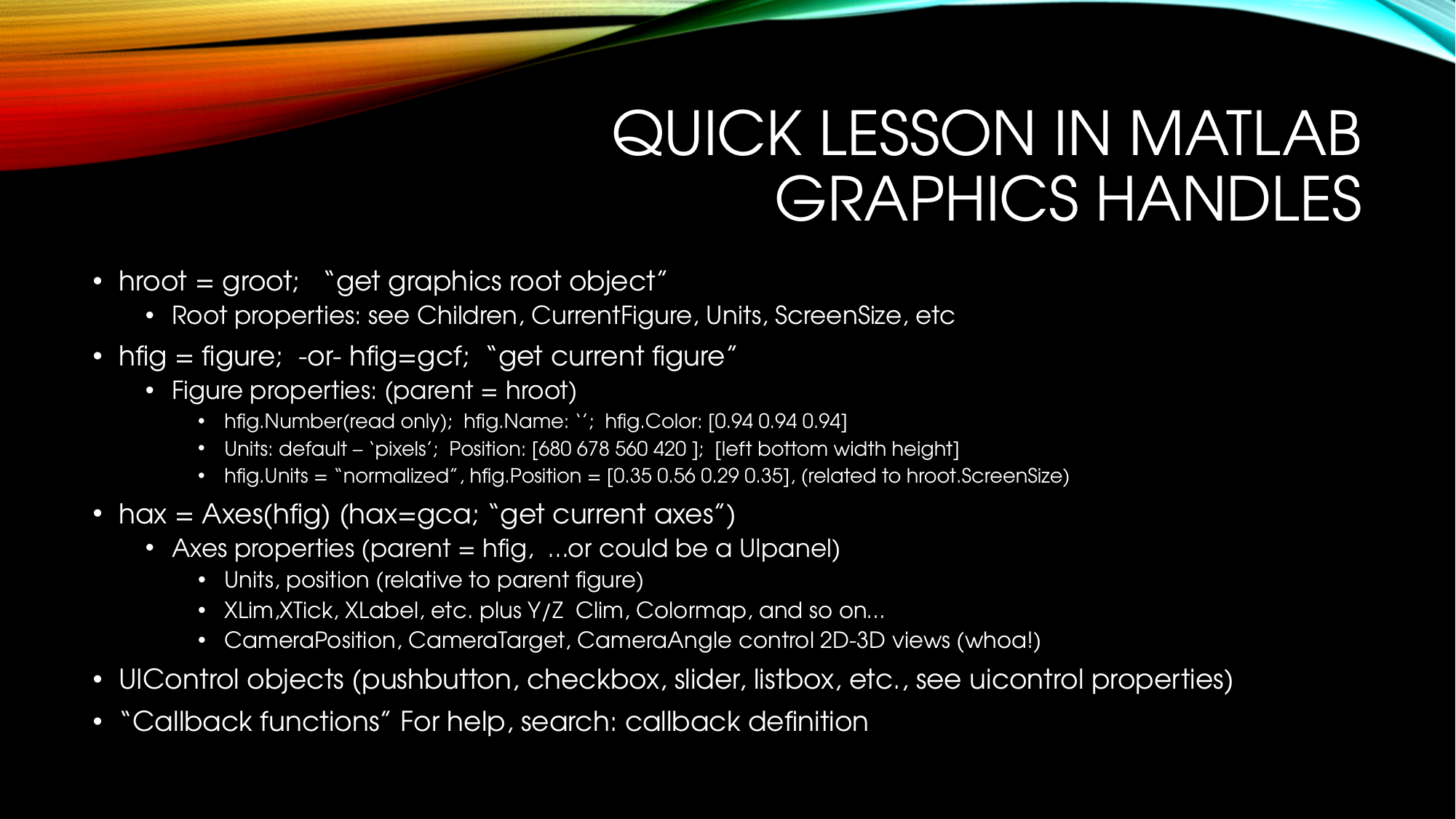

# Quick Lesson in MATLAB Graphics Handles
hroot = groot;   “get graphics root object”
Root properties: see Children, CurrentFigure, Units, ScreenSize, etc
hfig = figure;  -or- hfig=gcf;  “get current figure”
Figure properties: (parent = hroot)
hfig.Number(read only);  hfig.Name: ‘’;  hfig.Color: [0.94 0.94 0.94]
Units: default – ‘pixels’;  Position: [680 678 560 420 ];  [left bottom width height]
hfig.Units = “normalized”, hfig.Position = [0.35 0.56 0.29 0.35], (related to hroot.ScreenSize)
hax = Axes(hfig) (hax=gca; “get current axes”)
Axes properties (parent = hfig,  …or could be a UIpanel)
Units, position (relative to parent figure)
XLim,XTick, XLabel, etc. plus Y/Z  Clim, Colormap, and so on…
CameraPosition, CameraTarget, CameraAngle control 2D-3D views (whoa!)
UIControl objects (pushbutton, checkbox, slider, listbox, etc., see uicontrol properties)
“Callback functions” For help, search: callback definition